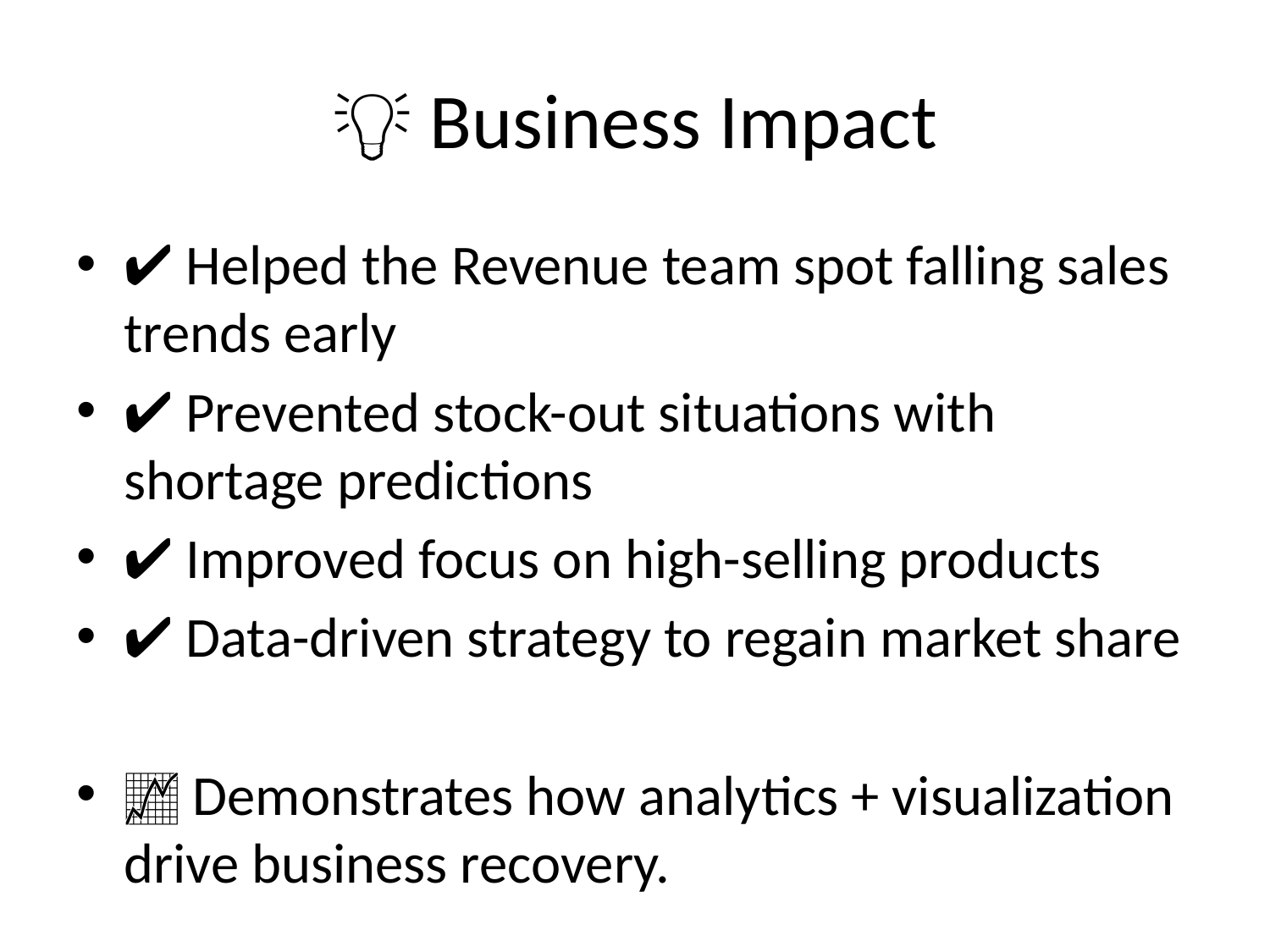

# 💡 Business Impact
✔ Helped the Revenue team spot falling sales trends early
✔ Prevented stock-out situations with shortage predictions
✔ Improved focus on high-selling products
✔ Data-driven strategy to regain market share

📈 Demonstrates how analytics + visualization drive business recovery.